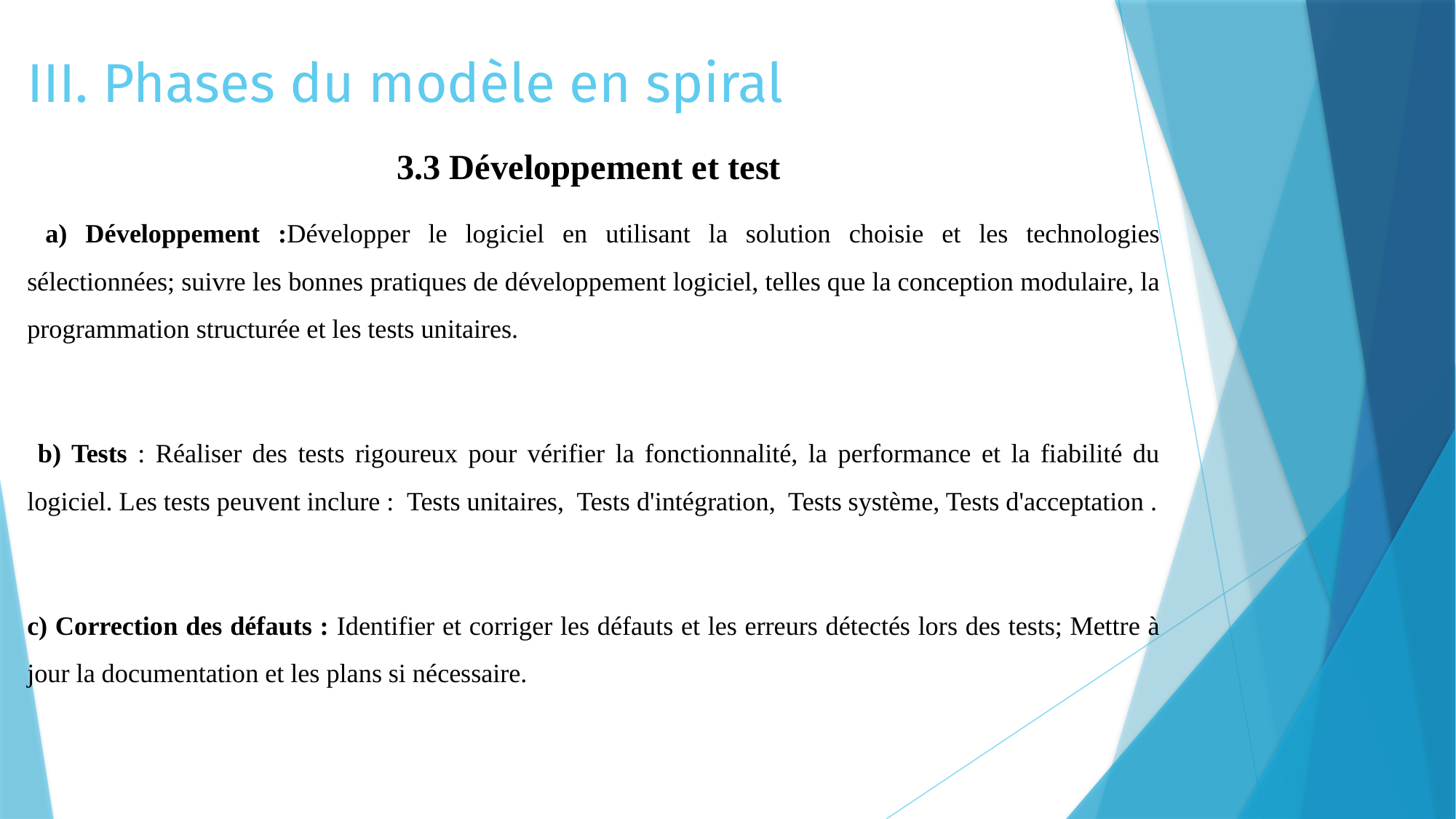

# III. Phases du modèle en spiral
3.3 Développement et test
 a) Développement :Développer le logiciel en utilisant la solution choisie et les technologies sélectionnées; suivre les bonnes pratiques de développement logiciel, telles que la conception modulaire, la programmation structurée et les tests unitaires.

 b) Tests : Réaliser des tests rigoureux pour vérifier la fonctionnalité, la performance et la fiabilité du logiciel. Les tests peuvent inclure :  Tests unitaires,  Tests d'intégration,  Tests système, Tests d'acceptation .

c) Correction des défauts : Identifier et corriger les défauts et les erreurs détectés lors des tests; Mettre à jour la documentation et les plans si nécessaire.